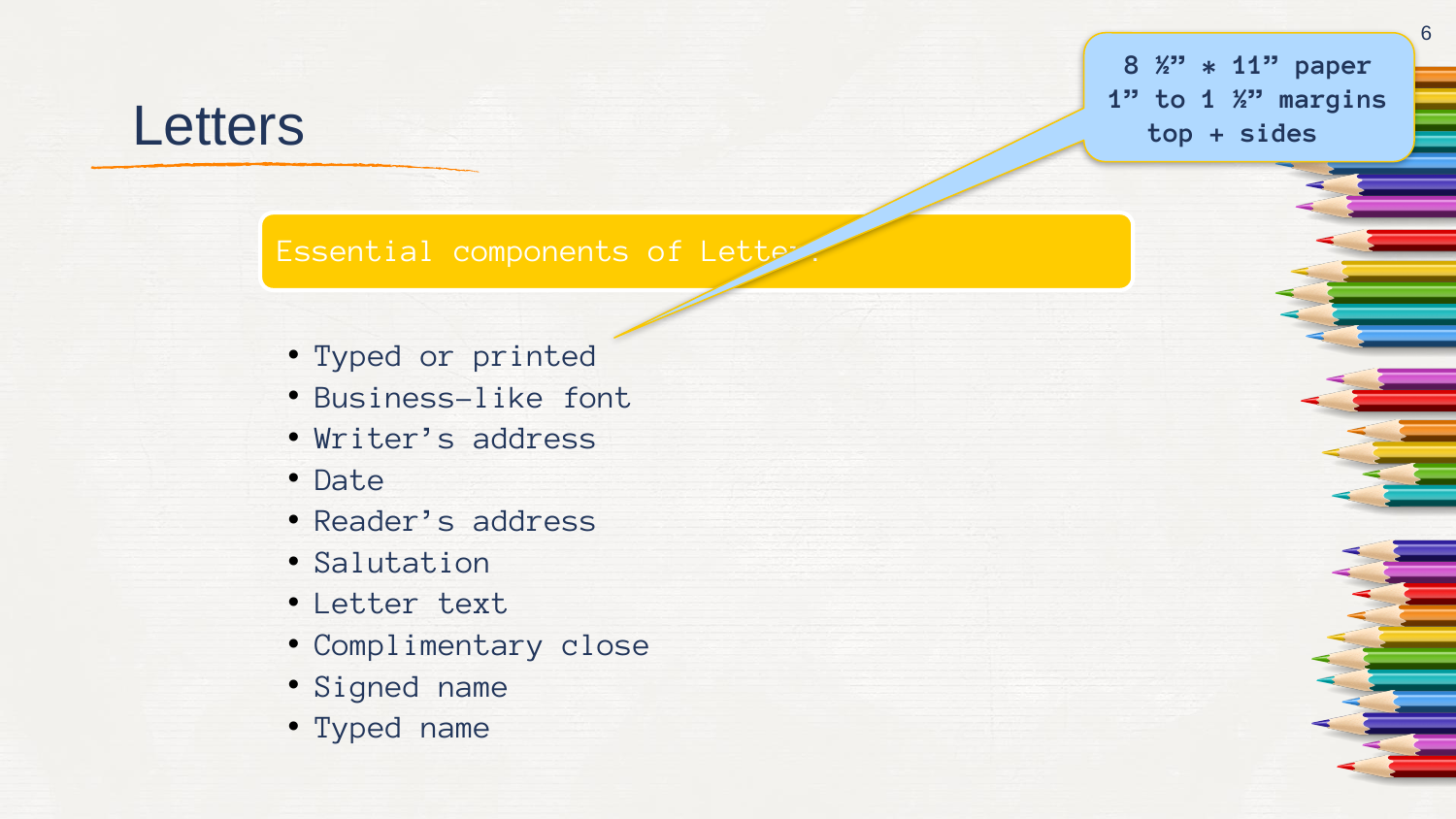

6
8 ½” * 11” paper
1” to 1 ½” margins top + sides
# Letters
Essential components of Letter:

Typed or printed
Business-like font
Writer’s address
Date
Reader’s address
Salutation
Letter text
Complimentary close
Signed name
Typed name